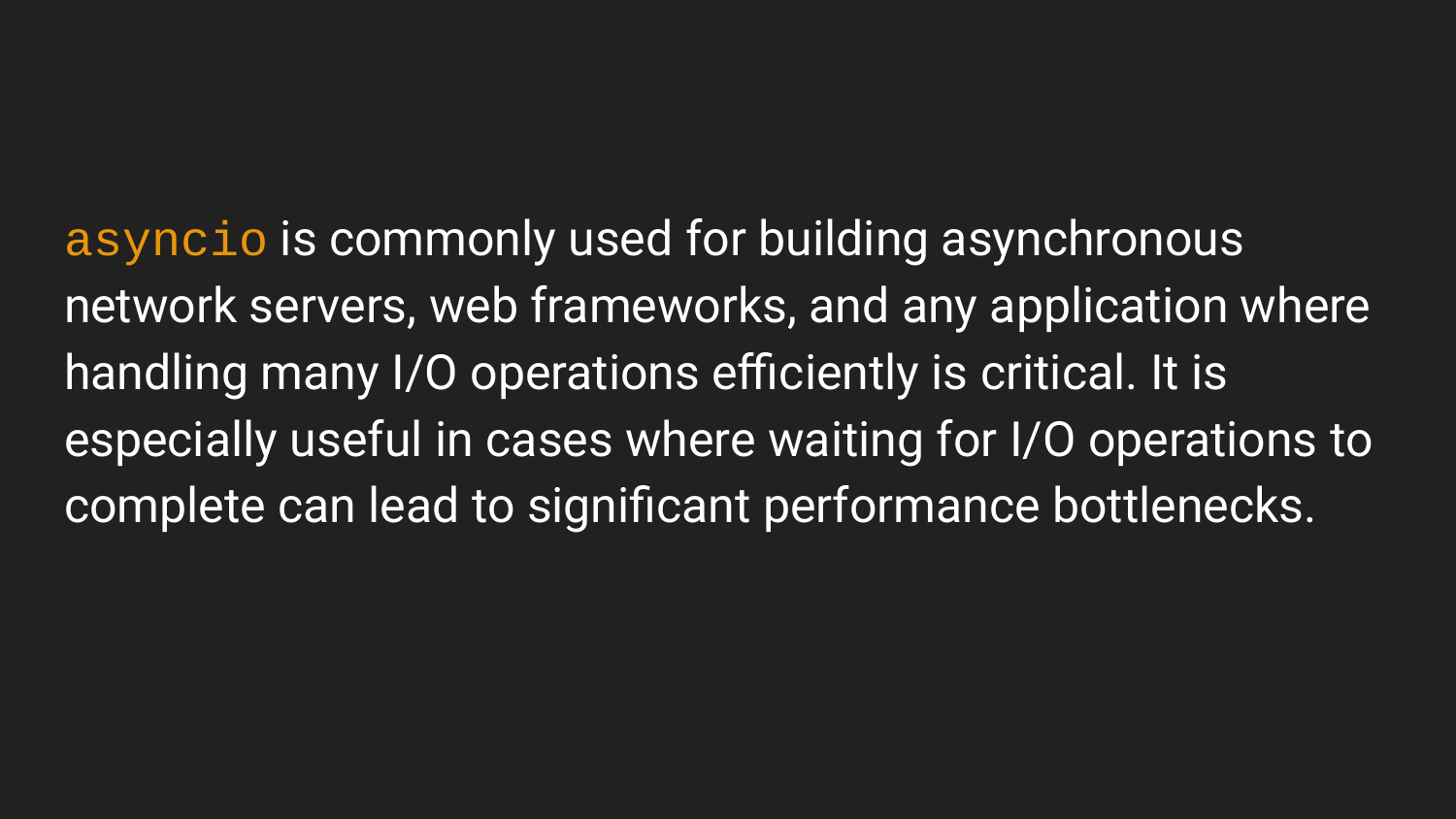

asyncio is commonly used for building asynchronous network servers, web frameworks, and any application where handling many I/O operations efficiently is critical. It is especially useful in cases where waiting for I/O operations to complete can lead to significant performance bottlenecks.